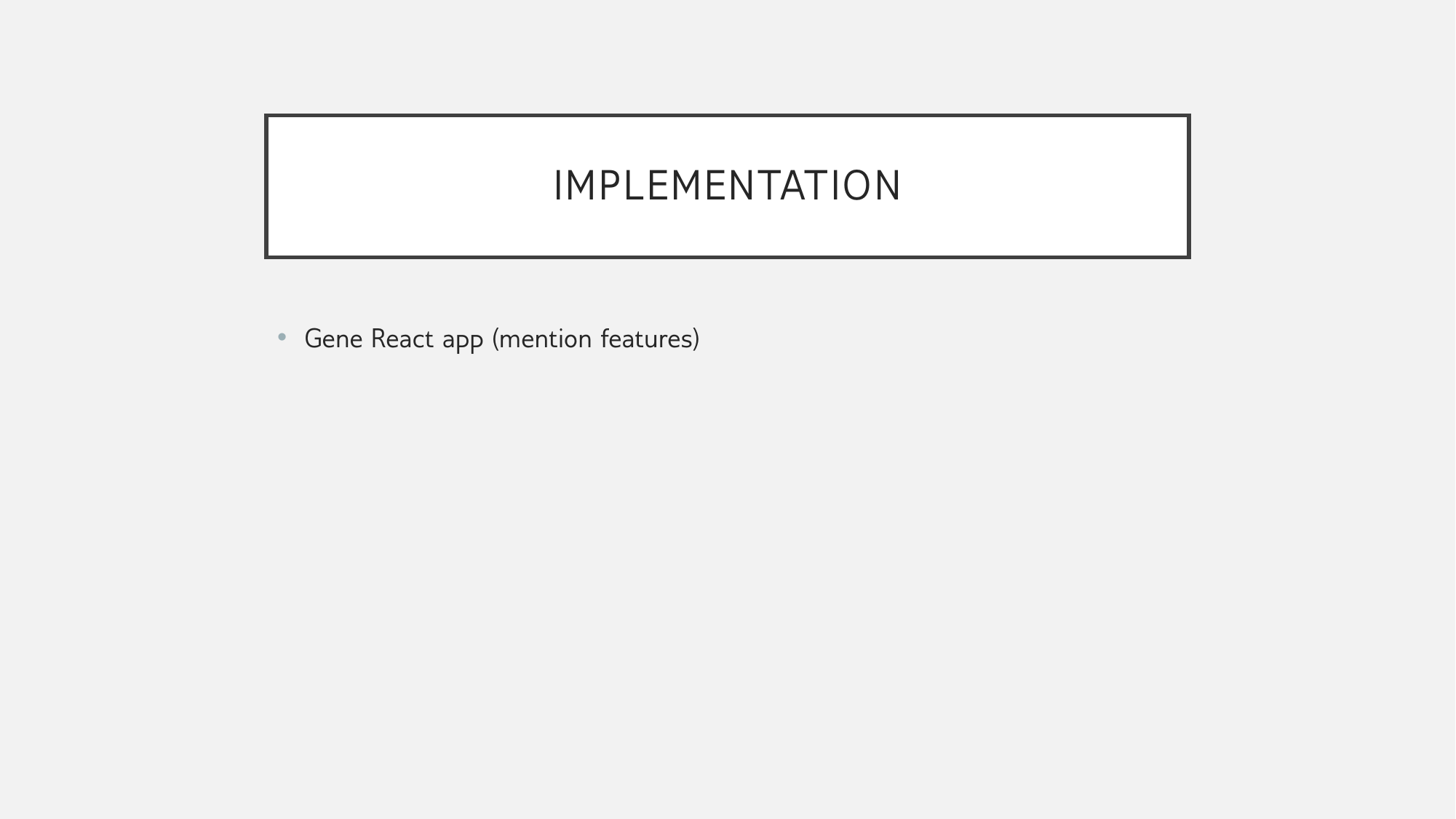

# Implementation
Gene React app (mention features)